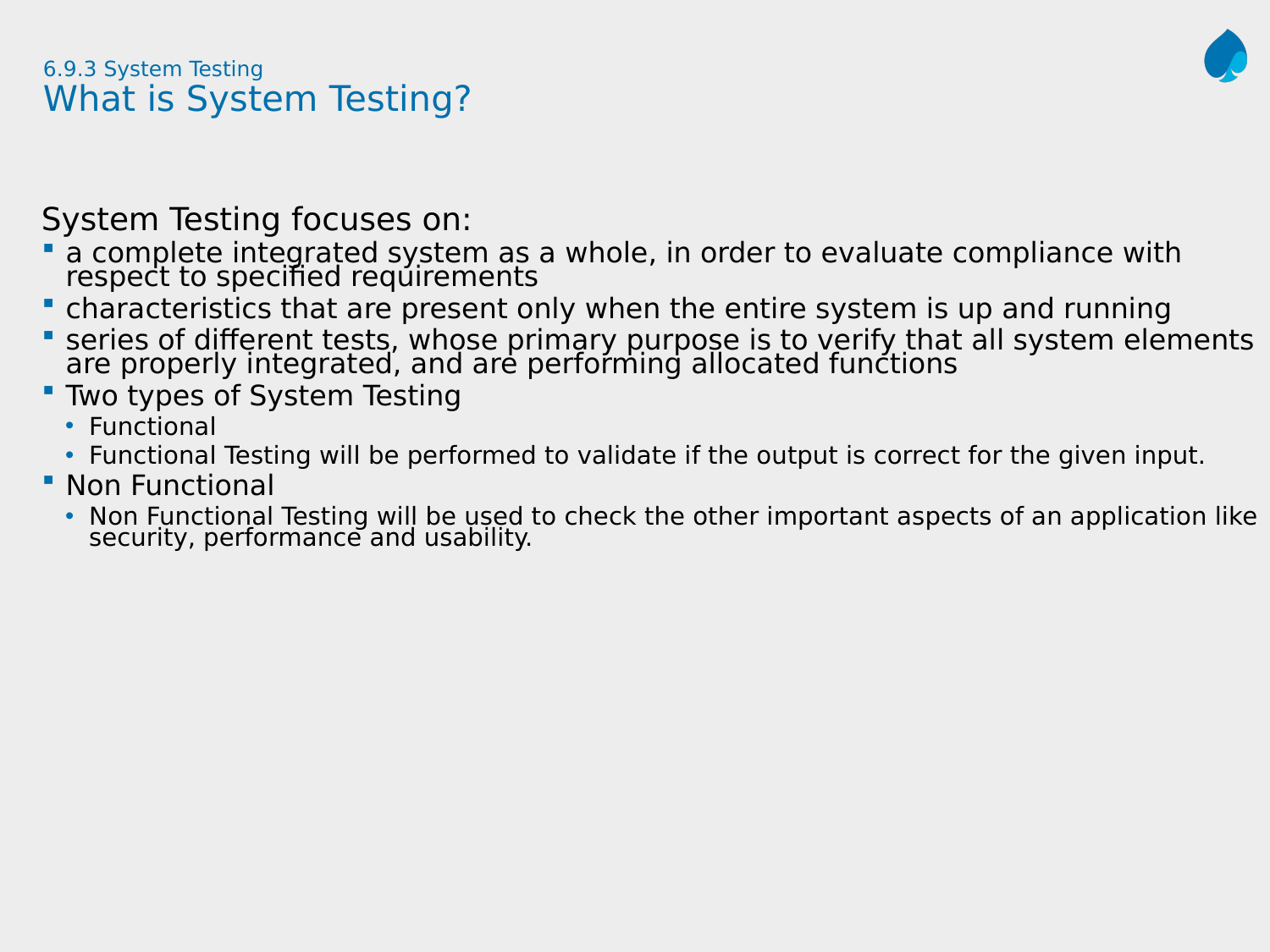

# 6.9.3 System Testing What is System Testing?
System Testing focuses on:
a complete integrated system as a whole, in order to evaluate compliance with respect to specified requirements
characteristics that are present only when the entire system is up and running
series of different tests, whose primary purpose is to verify that all system elements are properly integrated, and are performing allocated functions
Two types of System Testing
Functional
Functional Testing will be performed to validate if the output is correct for the given input.
Non Functional
Non Functional Testing will be used to check the other important aspects of an application like security, performance and usability.